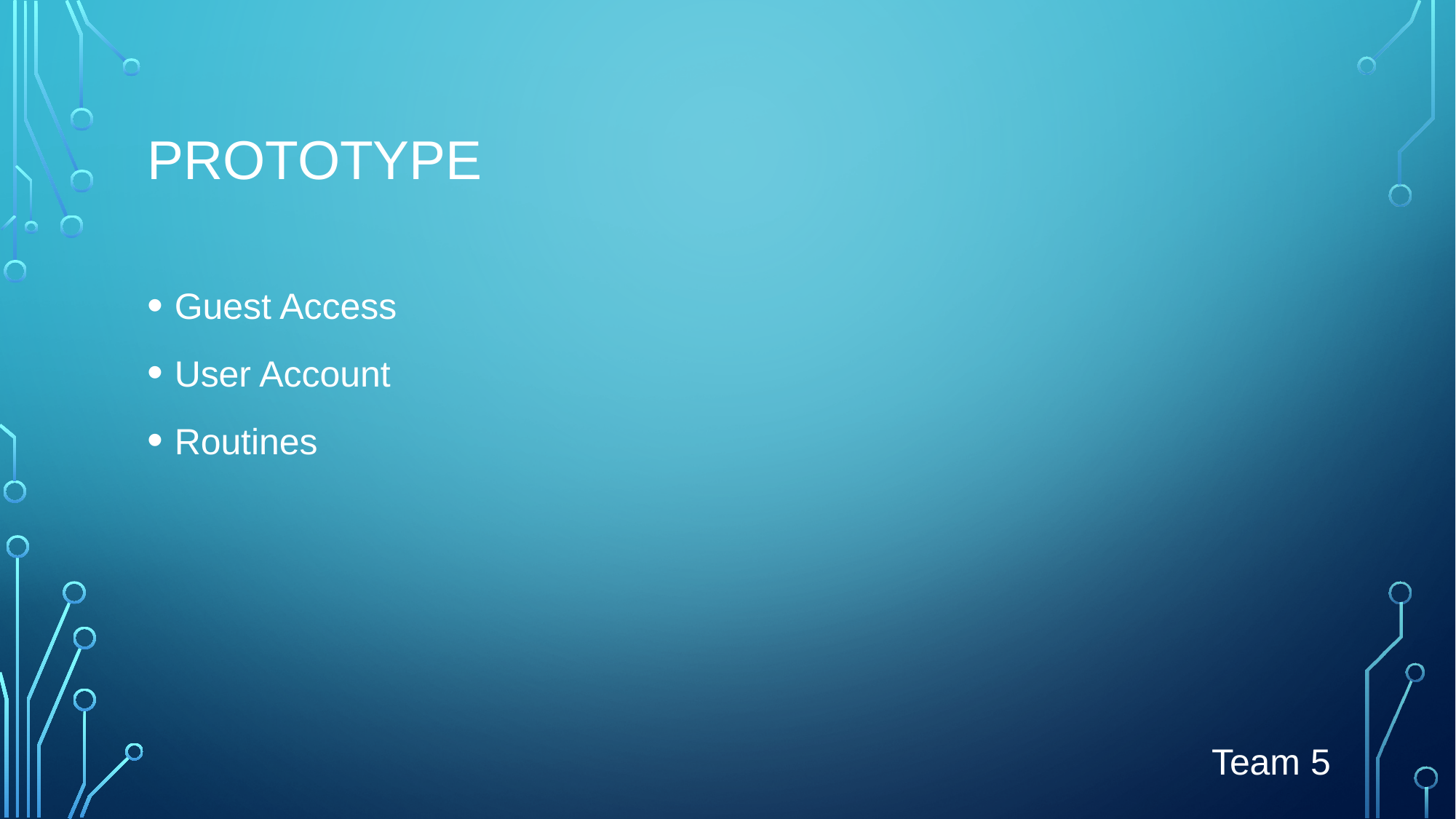

# PROTOTYPE
Guest Access
User Account
Routines
Team 5